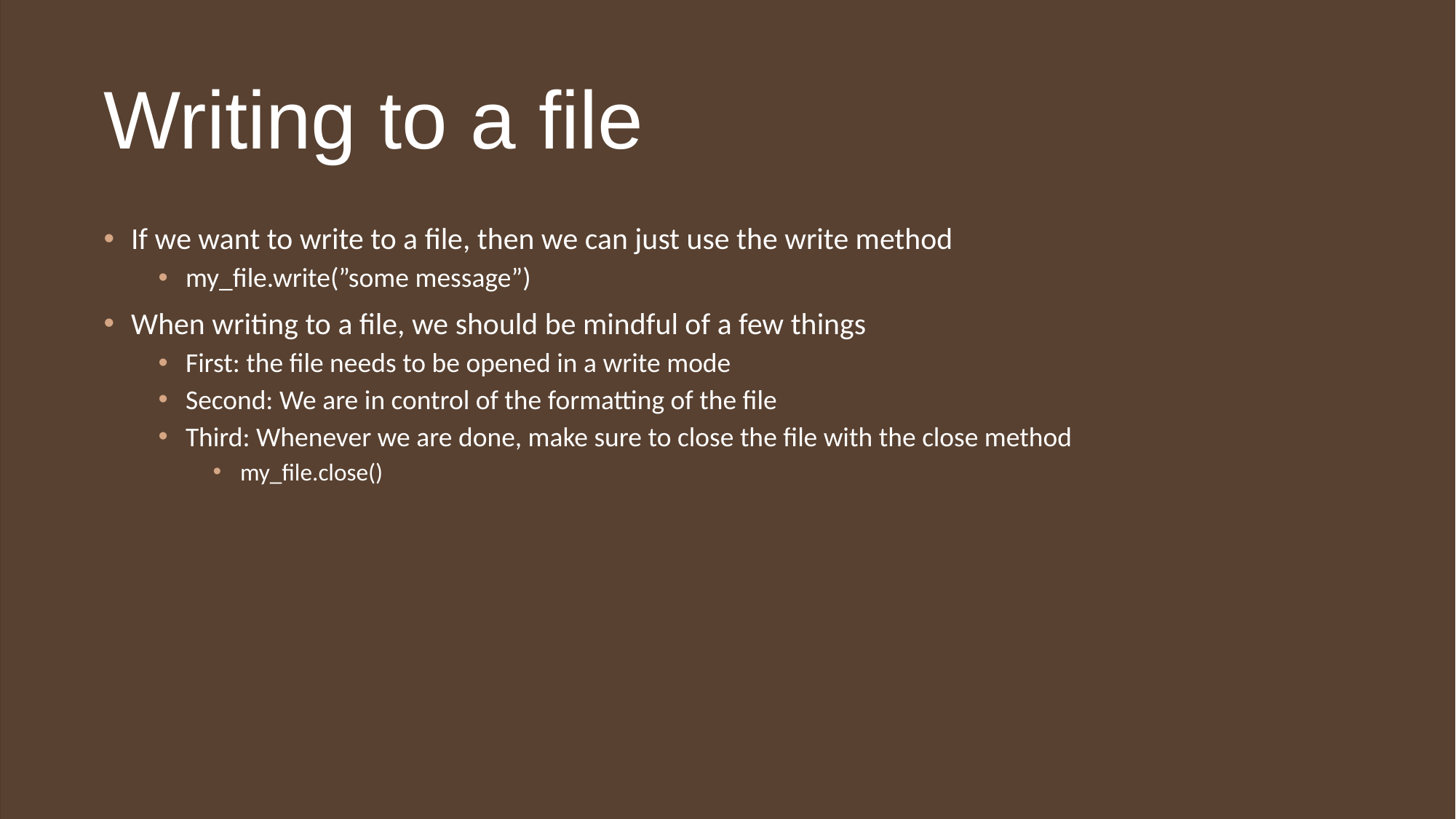

# Writing to a file
If we want to write to a file, then we can just use the write method
my_file.write(”some message”)
When writing to a file, we should be mindful of a few things
First: the file needs to be opened in a write mode
Second: We are in control of the formatting of the file
Third: Whenever we are done, make sure to close the file with the close method
my_file.close()